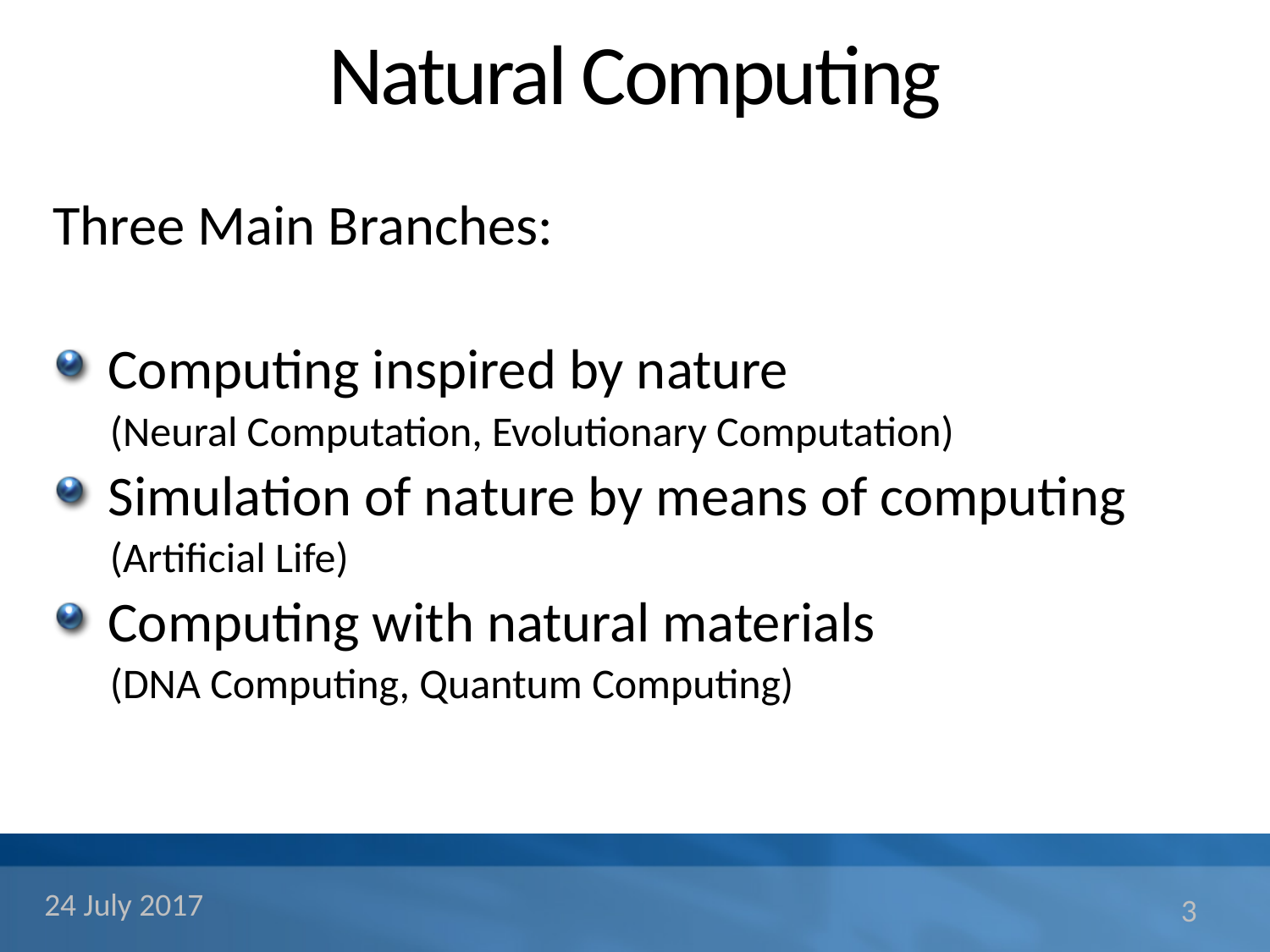

# Natural Computing
Three Main Branches:

Computing inspired by nature
      (Neural Computation, Evolutionary Computation)
Simulation of nature by means of computing
      (Artificial Life)
Computing with natural materials
      (DNA Computing, Quantum Computing)